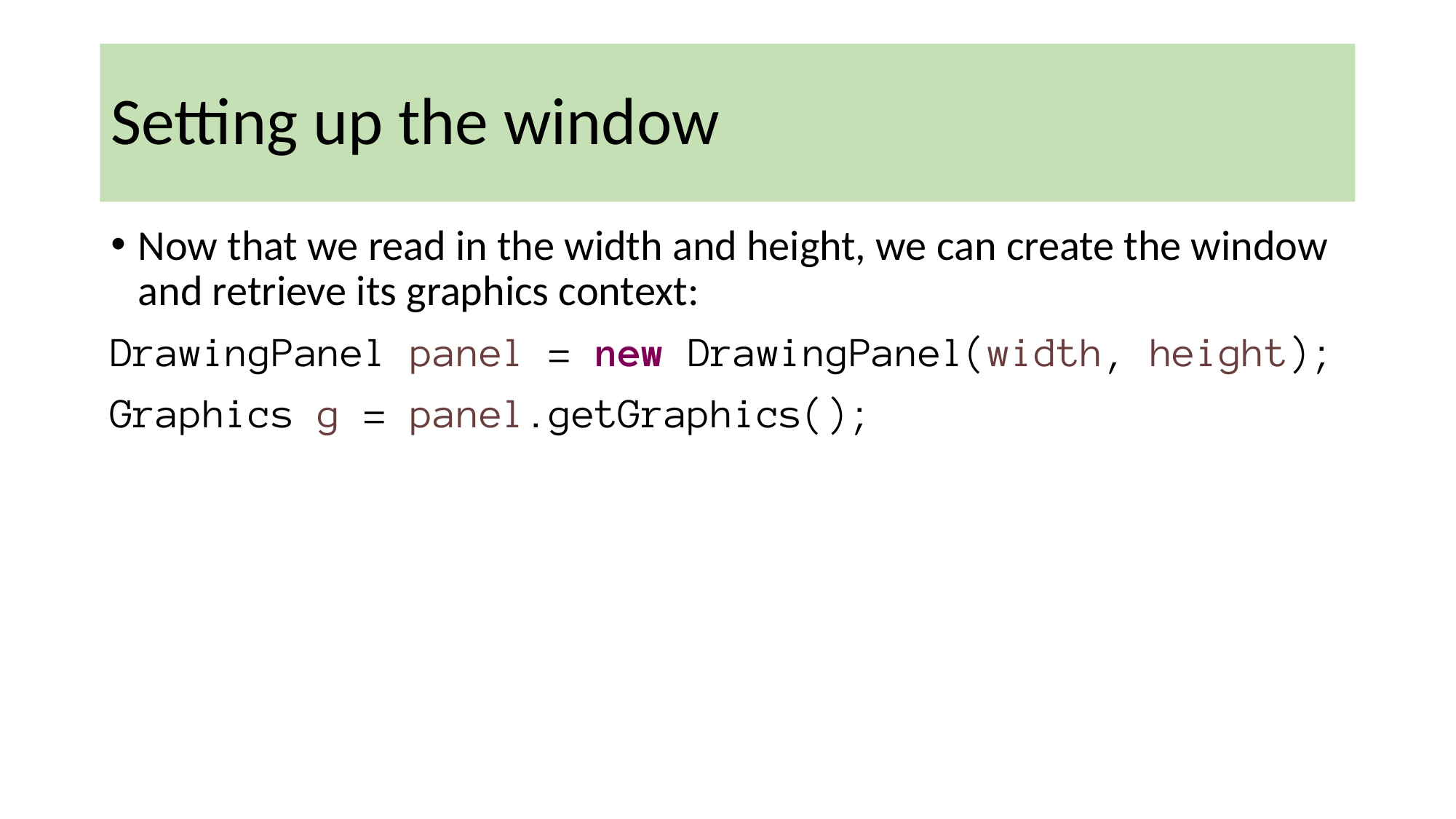

Setting up the window
Now that we read in the width and height, we can create the window and retrieve its graphics context:
DrawingPanel panel = new DrawingPanel(width, height);
Graphics g = panel.getGraphics();